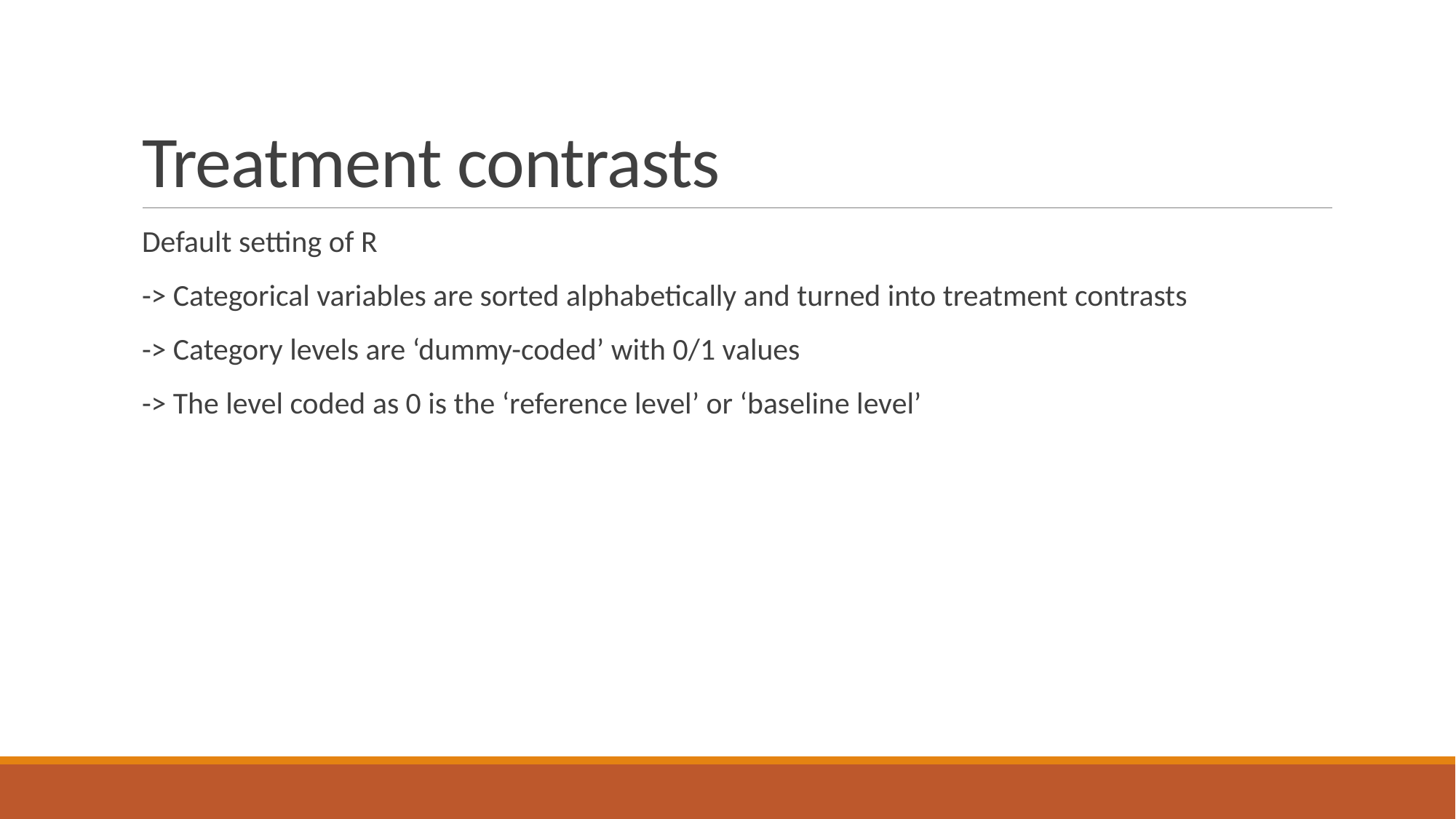

# Treatment contrasts
Default setting of R
-> Categorical variables are sorted alphabetically and turned into treatment contrasts
-> Category levels are ‘dummy-coded’ with 0/1 values
-> The level coded as 0 is the ‘reference level’ or ‘baseline level’